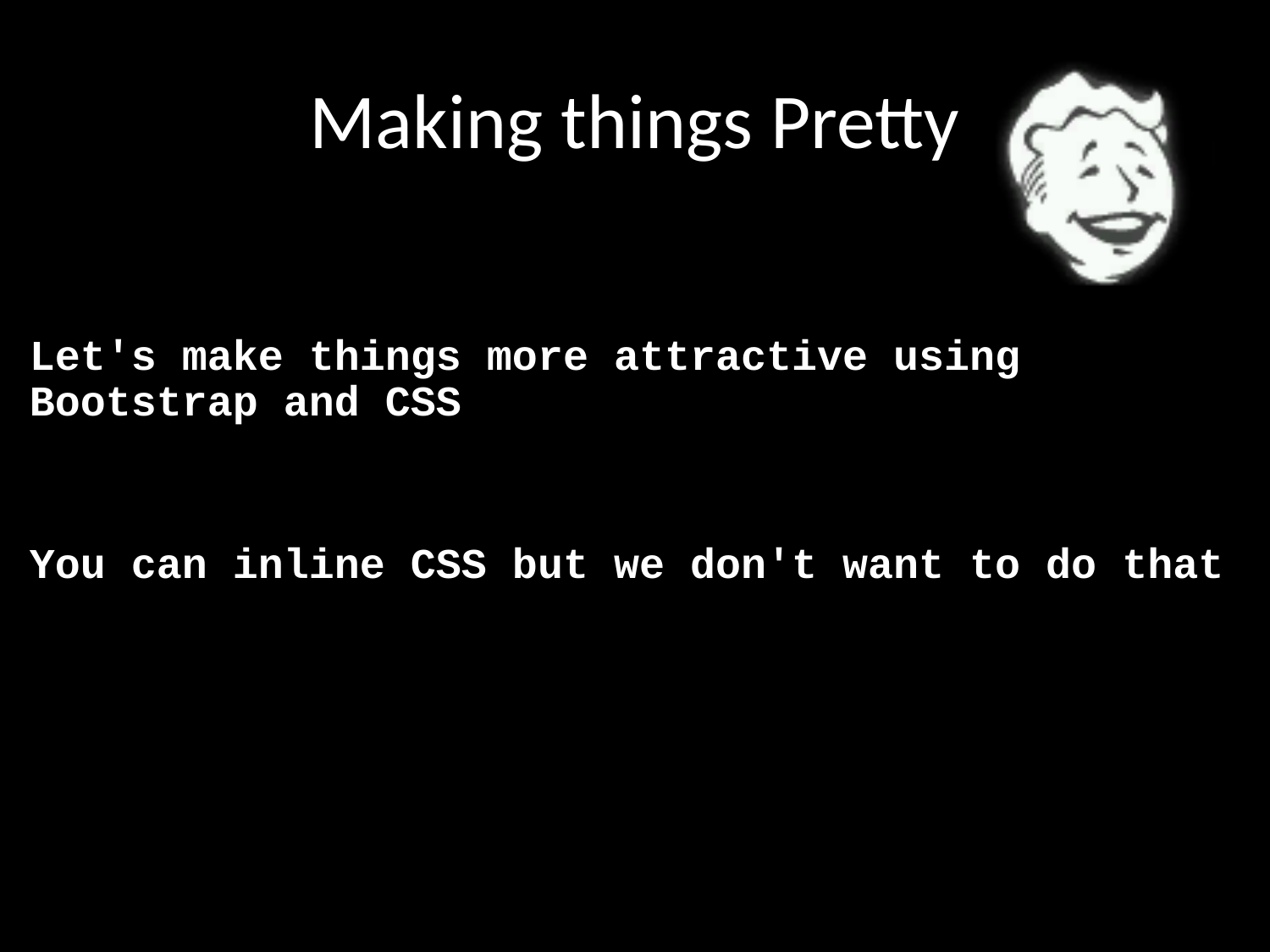

# Making things Pretty

Let's make things more attractive using Bootstrap and CSS

You can inline CSS but we don't want to do that